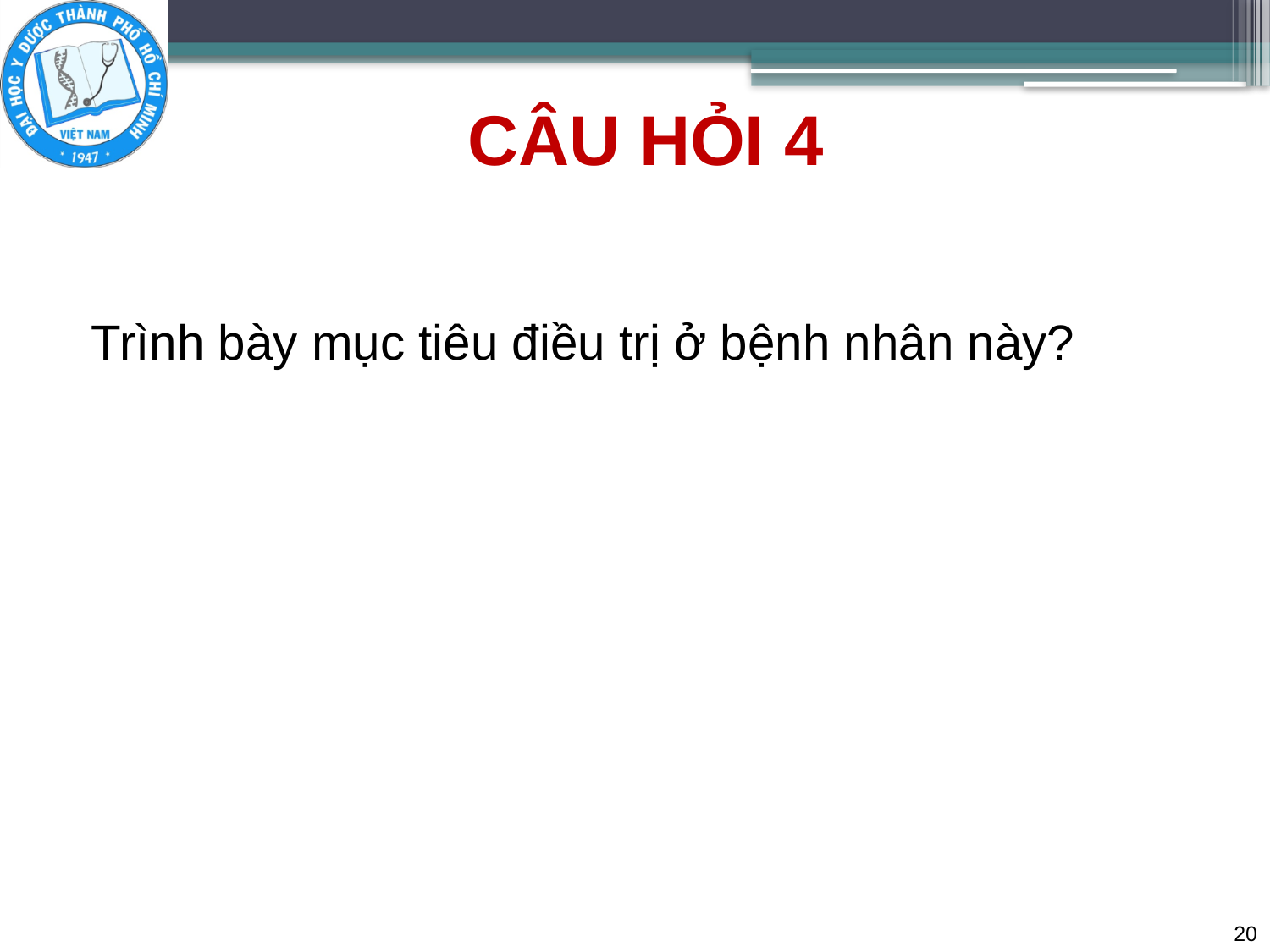

# CÂU HỎI 4
Trình bày mục tiêu điều trị ở bệnh nhân này?

20